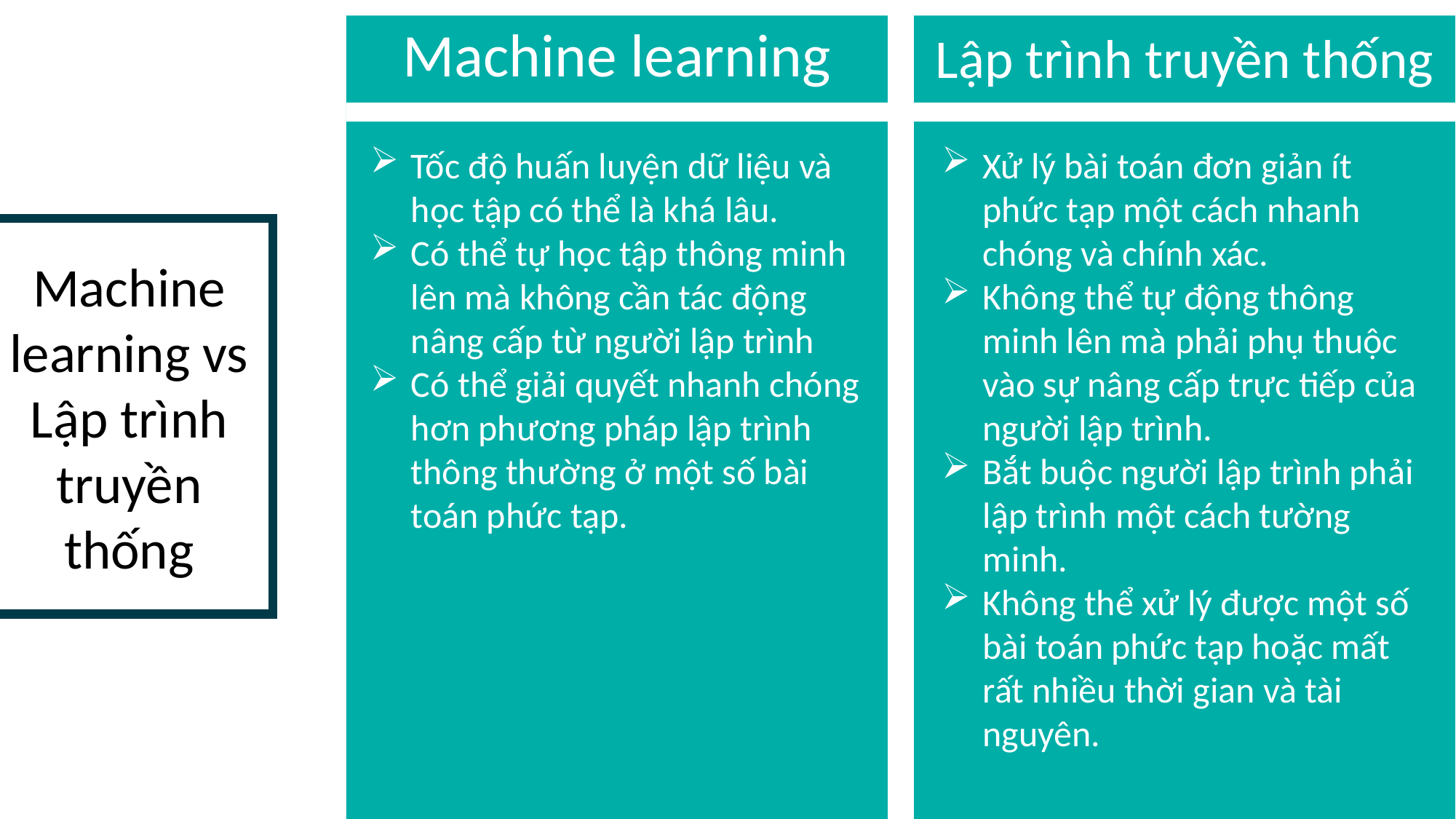

Machine learning

Lập trình truyền thống

Tốc độ huấn luyện dữ liệu và học tập có thể là khá lâu.
Có thể tự học tập thông minh lên mà không cần tác động nâng cấp từ người lập trình
Có thể giải quyết nhanh chóng hơn phương pháp lập trình thông thường ở một số bài toán phức tạp.
Xử lý bài toán đơn giản ít phức tạp một cách nhanh chóng và chính xác.
Không thể tự động thông minh lên mà phải phụ thuộc vào sự nâng cấp trực tiếp của người lập trình.
Bắt buộc người lập trình phải lập trình một cách tường minh.
Không thể xử lý được một số bài toán phức tạp hoặc mất rất nhiều thời gian và tài nguyên.
Machine learning vs Lập trình truyền thống